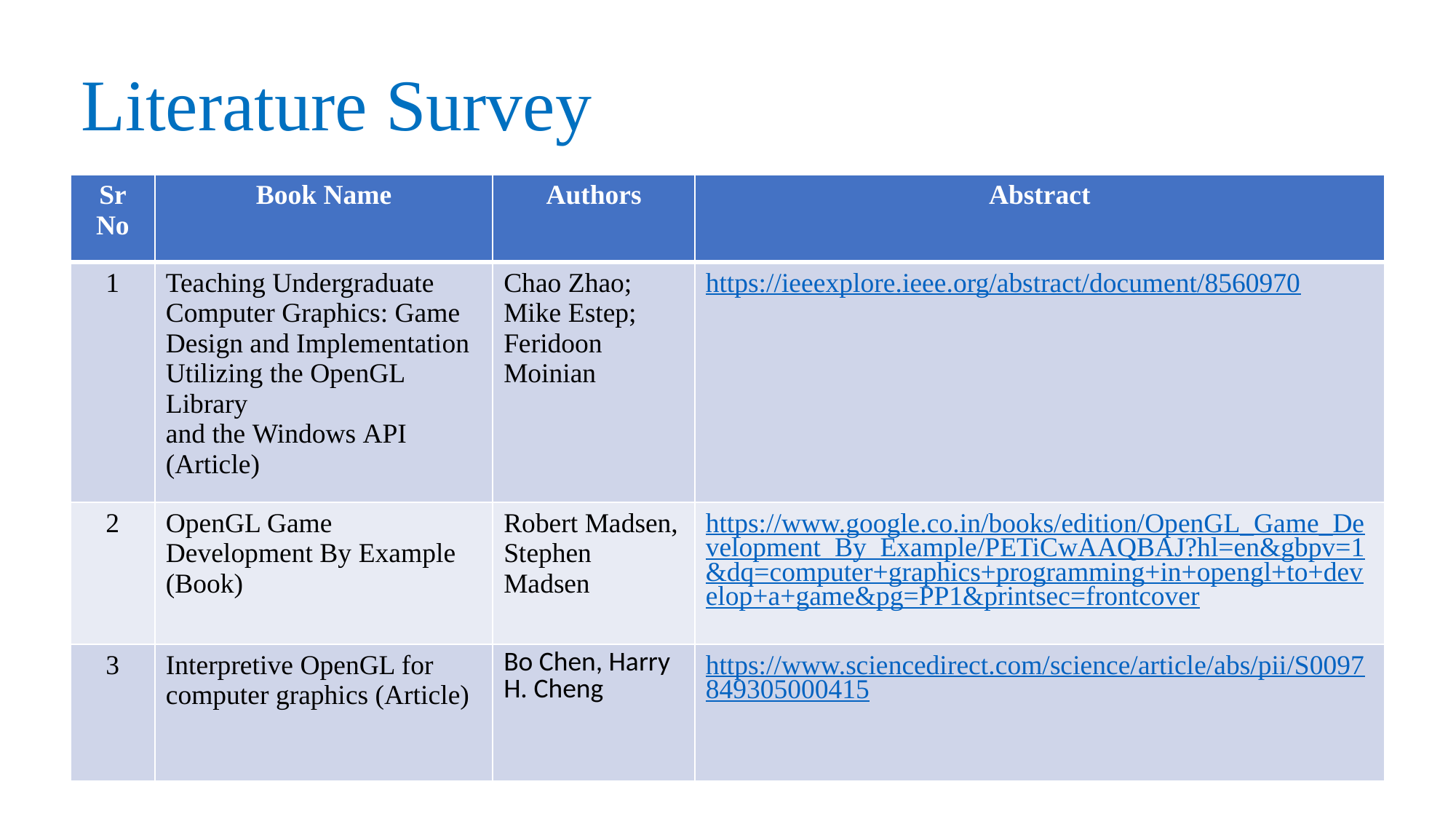

Literature Survey
| Sr No | Book Name | Authors | Abstract |
| --- | --- | --- | --- |
| 1 | Teaching Undergraduate Computer Graphics: Game Design and Implementation Utilizing the OpenGL Library and the Windows API (Article) | Chao Zhao; Mike Estep; Feridoon Moinian | https://ieeexplore.ieee.org/abstract/document/8560970 |
| 2 | OpenGL Game Development By Example (Book) | Robert Madsen, Stephen Madsen | https://www.google.co.in/books/edition/OpenGL\_Game\_Development\_By\_Example/PETiCwAAQBAJ?hl=en&gbpv=1&dq=computer+graphics+programming+in+opengl+to+develop+a+game&pg=PP1&printsec=frontcover |
| 3 | Interpretive OpenGL for computer graphics (Article) | Bo Chen, Harry H. Cheng | https://www.sciencedirect.com/science/article/abs/pii/S0097849305000415 |